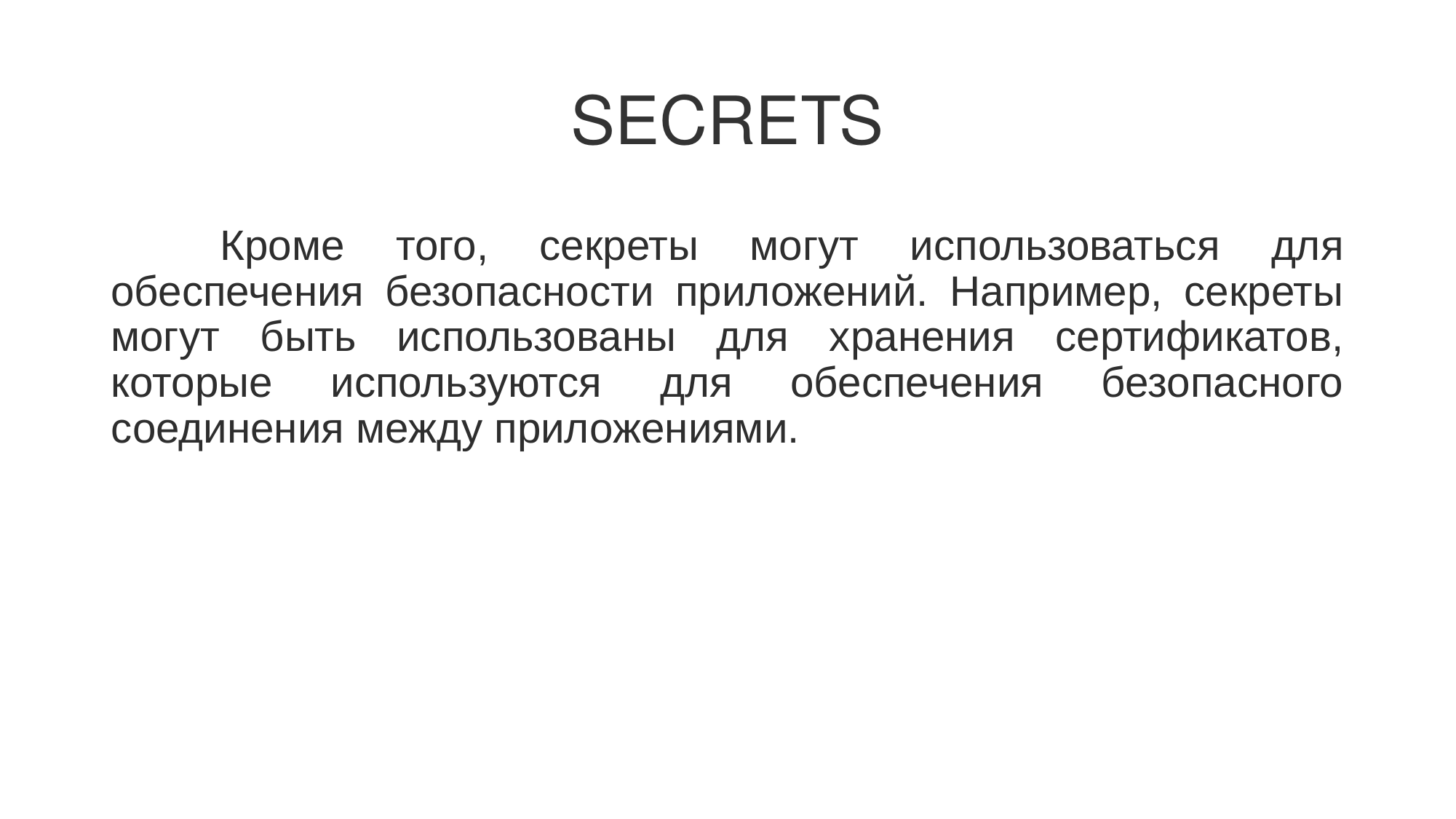

# SECRETS
	Кроме того, секреты могут использоваться для обеспечения безопасности приложений. Например, секреты могут быть использованы для хранения сертификатов, которые используются для обеспечения безопасного соединения между приложениями.